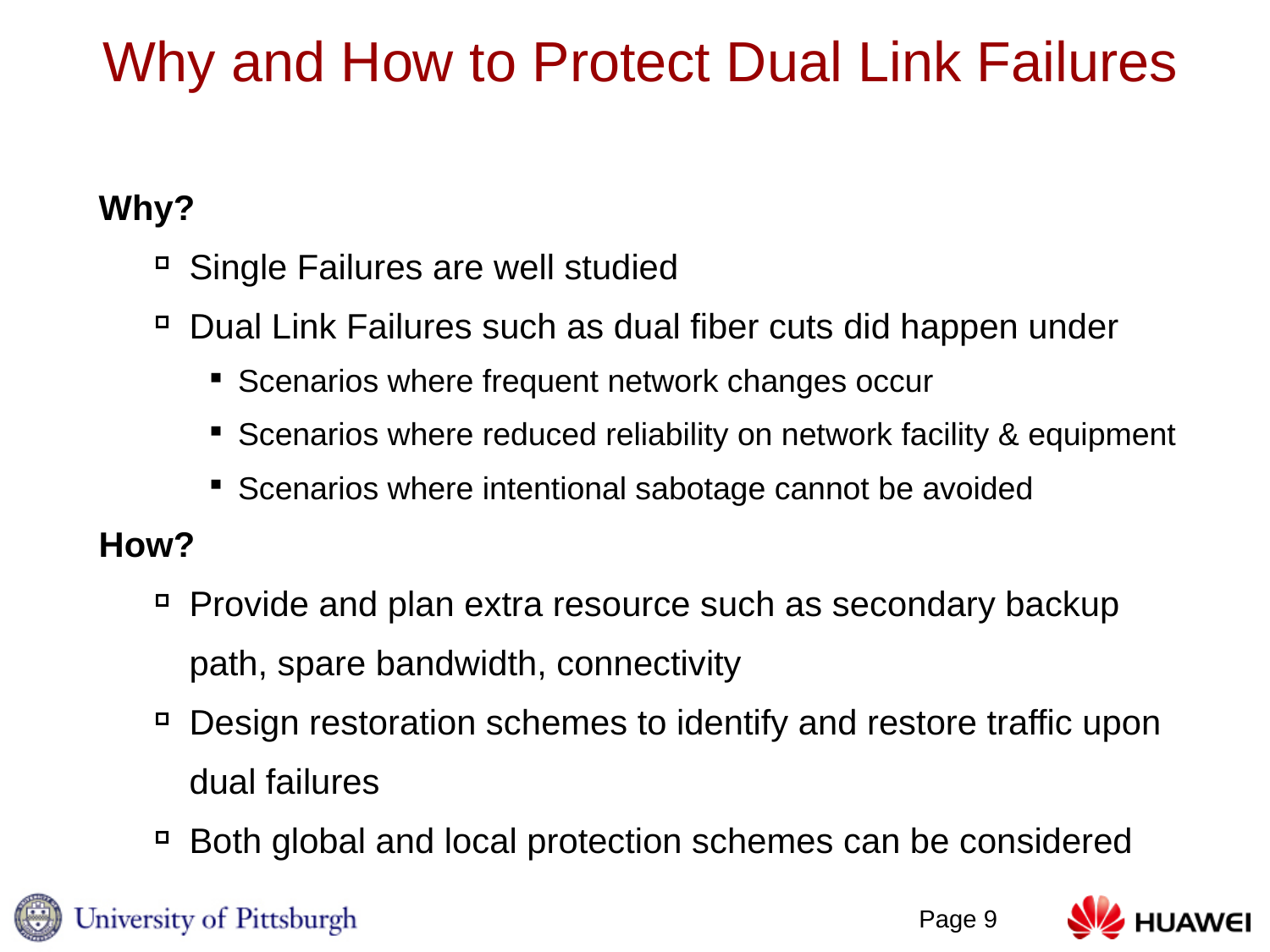

# Why and How to Protect Dual Link Failures
Why?
Single Failures are well studied
Dual Link Failures such as dual fiber cuts did happen under
Scenarios where frequent network changes occur
Scenarios where reduced reliability on network facility & equipment
Scenarios where intentional sabotage cannot be avoided
How?
Provide and plan extra resource such as secondary backup path, spare bandwidth, connectivity
Design restoration schemes to identify and restore traffic upon dual failures
Both global and local protection schemes can be considered
Page 9